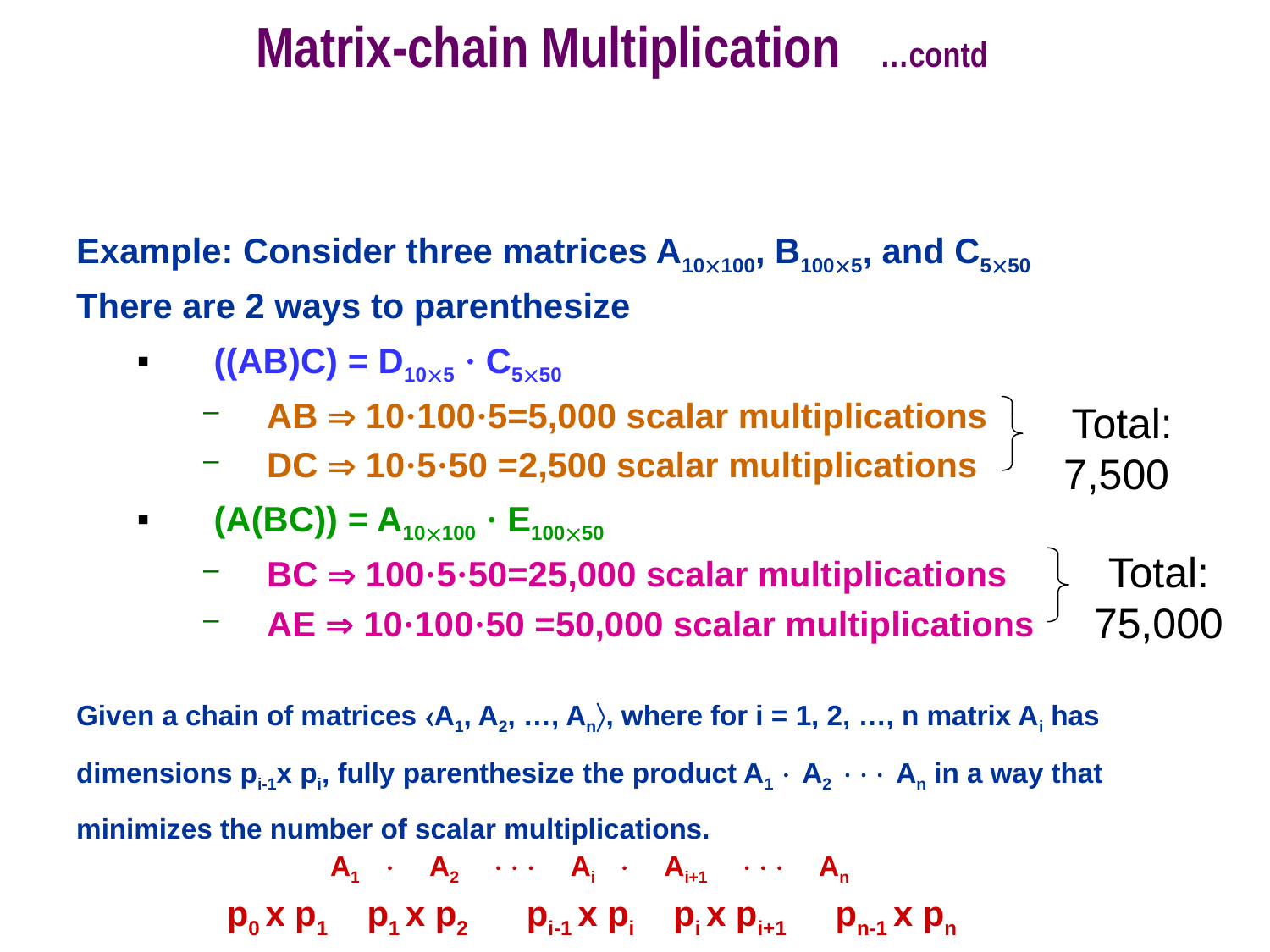

# Matrix-chain Multiplication   …contd
Example: Consider three matrices A10×100, B100×5, and C5×50
There are 2 ways to parenthesize
((AB)C) = D10×5 · C5×50
AB ⇒ 10·100·5=5,000 scalar multiplications
DC ⇒ 10·5·50 =2,500 scalar multiplications
(A(BC)) = A10×100 · E100×50
BC ⇒ 100·5·50=25,000 scalar multiplications
AE ⇒ 10·100·50 =50,000 scalar multiplications

Given a chain of matrices 〈A1, A2, …, An〉, where for i = 1, 2, …, n matrix Ai has dimensions pi-1x pi, fully parenthesize the product A1 ⋅ A2 ⋅⋅⋅ An in a way that minimizes the number of scalar multiplications.
		A1     ⋅    A2    ⋅⋅⋅    Ai    ⋅    Ai+1    ⋅⋅⋅    An
	   p0 x p1    p1 x p2      pi-1 x pi    pi x pi+1     pn-1 x pn

Total: 7,500

Total: 75,000